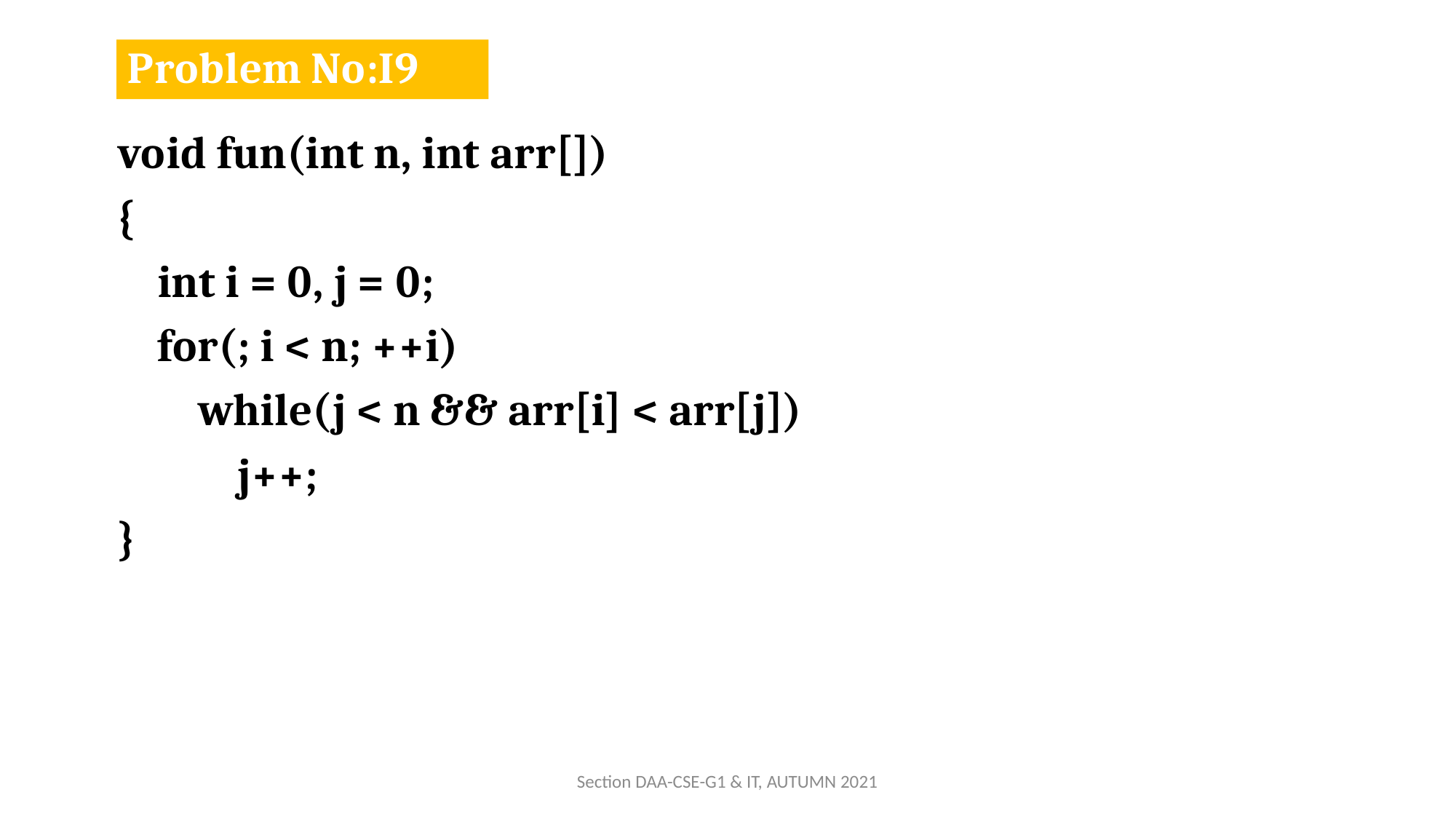

# Problem No:I9
void fun(int n, int arr[])
{
    int i = 0, j = 0;
    for(; i < n; ++i)
        while(j < n && arr[i] < arr[j])
            j++;
}
Section DAA-CSE-G1 & IT, AUTUMN 2021
19